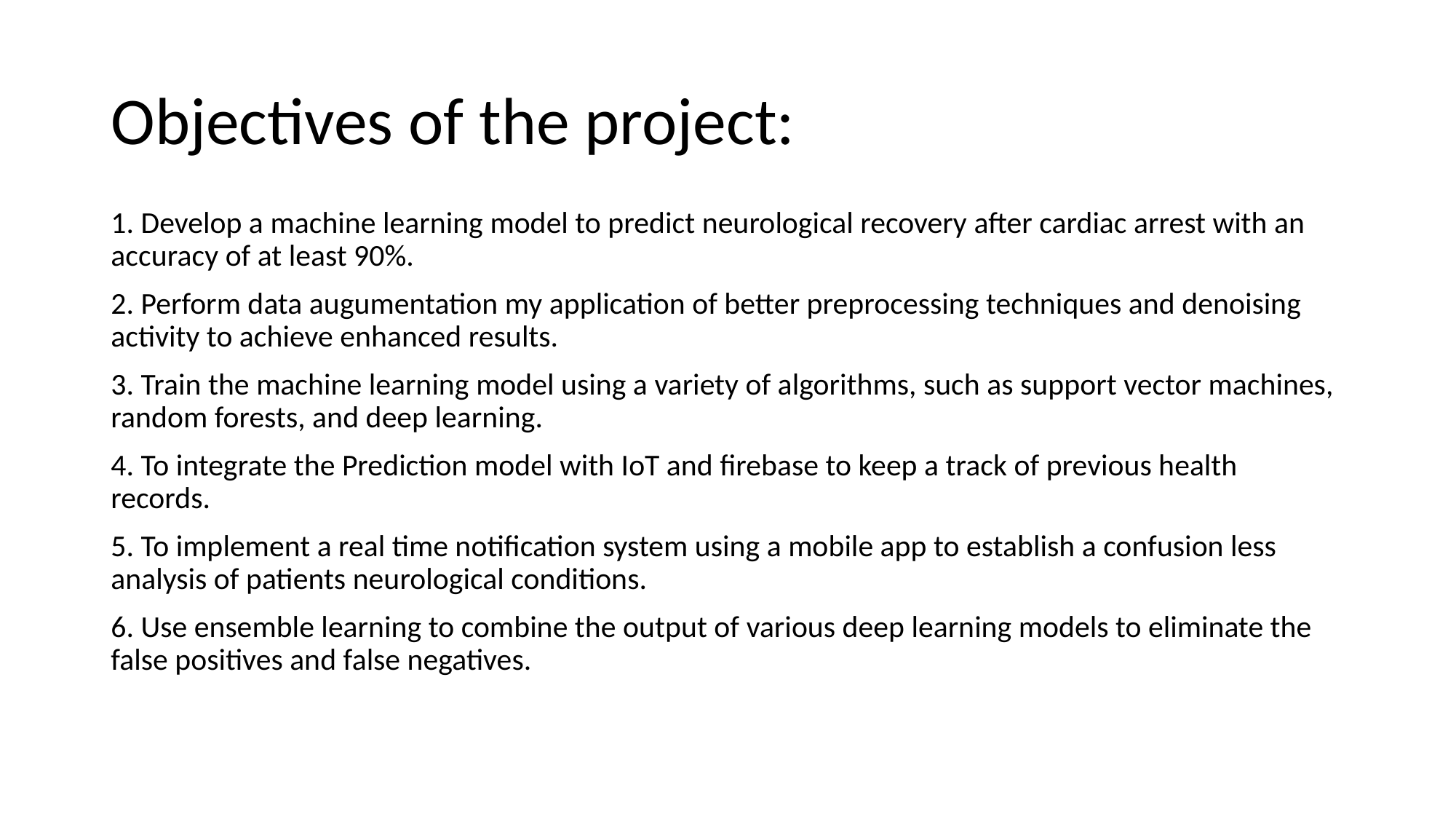

# Objectives of the project:
1. Develop a machine learning model to predict neurological recovery after cardiac arrest with an accuracy of at least 90%.
2. Perform data augumentation my application of better preprocessing techniques and denoising activity to achieve enhanced results.
3. Train the machine learning model using a variety of algorithms, such as support vector machines, random forests, and deep learning.
4. To integrate the Prediction model with IoT and firebase to keep a track of previous health records.
5. To implement a real time notification system using a mobile app to establish a confusion less analysis of patients neurological conditions.
6. Use ensemble learning to combine the output of various deep learning models to eliminate the false positives and false negatives.